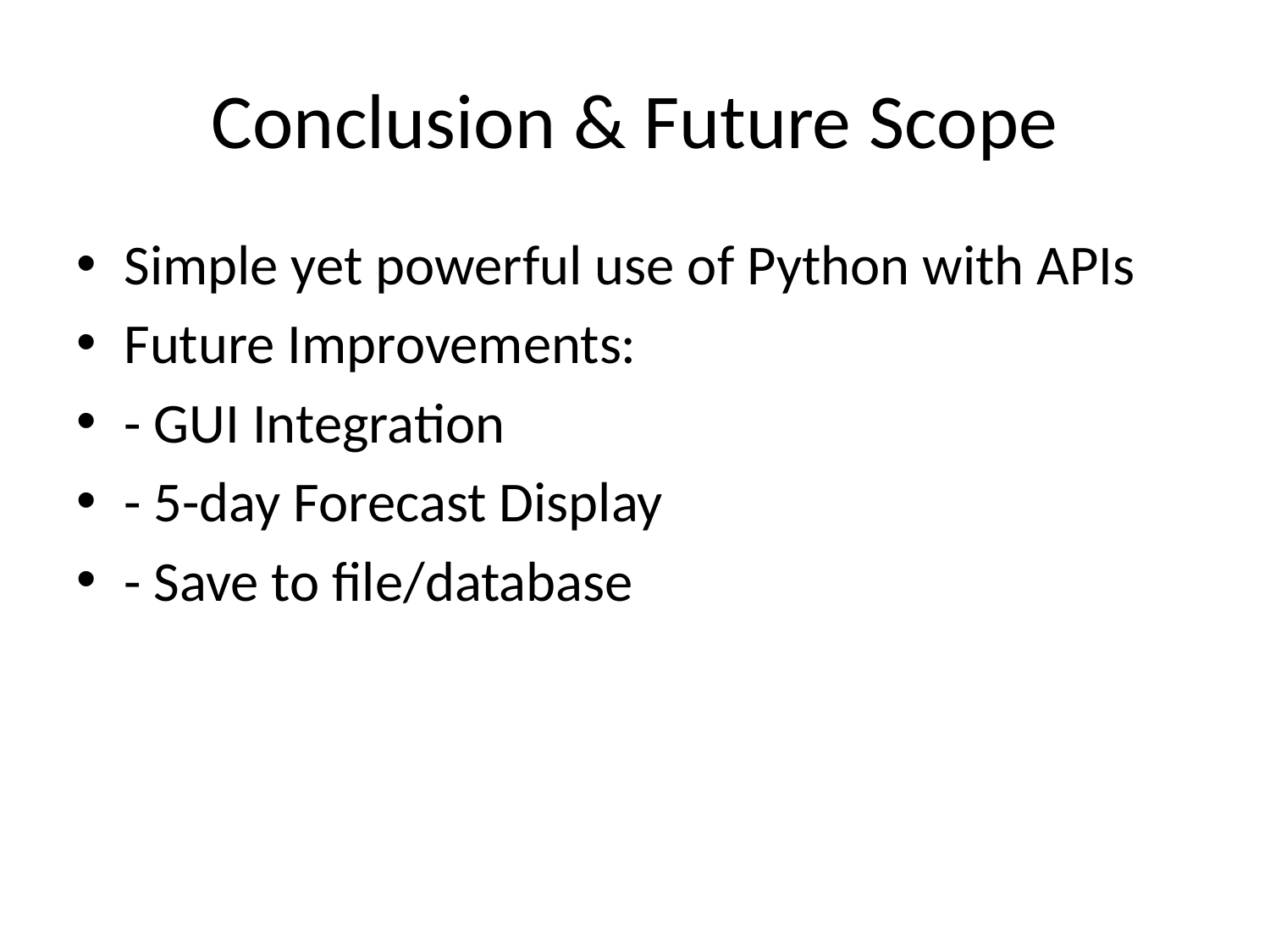

# Conclusion & Future Scope
Simple yet powerful use of Python with APIs
Future Improvements:
- GUI Integration
- 5-day Forecast Display
- Save to file/database